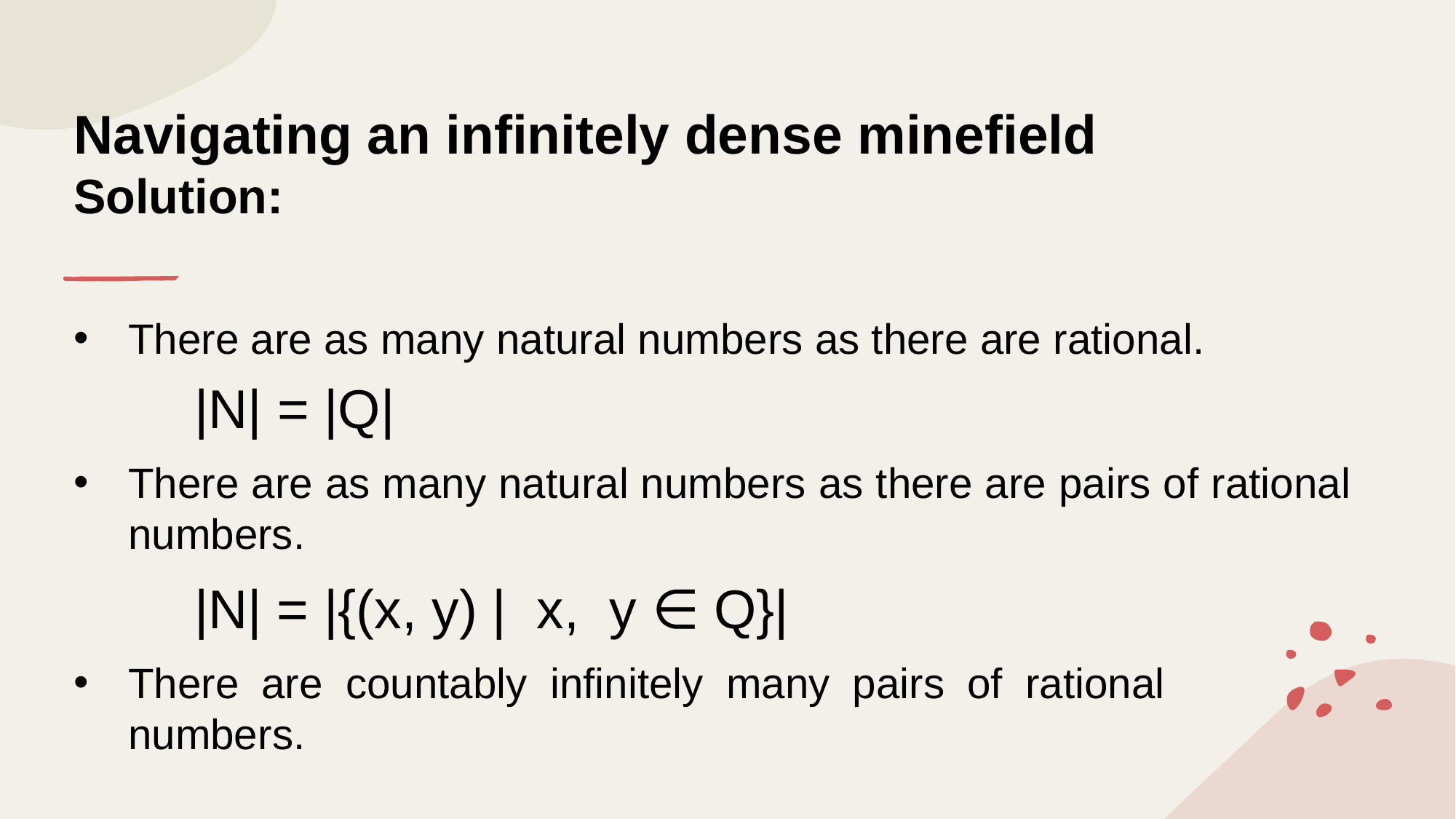

# Navigating an infinitely dense minefield Solution:
There are as many natural numbers as there are rational.
|N| = |Q|
There are as many natural numbers as there are pairs of rational numbers.
|N| = |{(x, y) |  x,  y ∈ Q}|
There are countably infinitely many pairs of rational numbers.